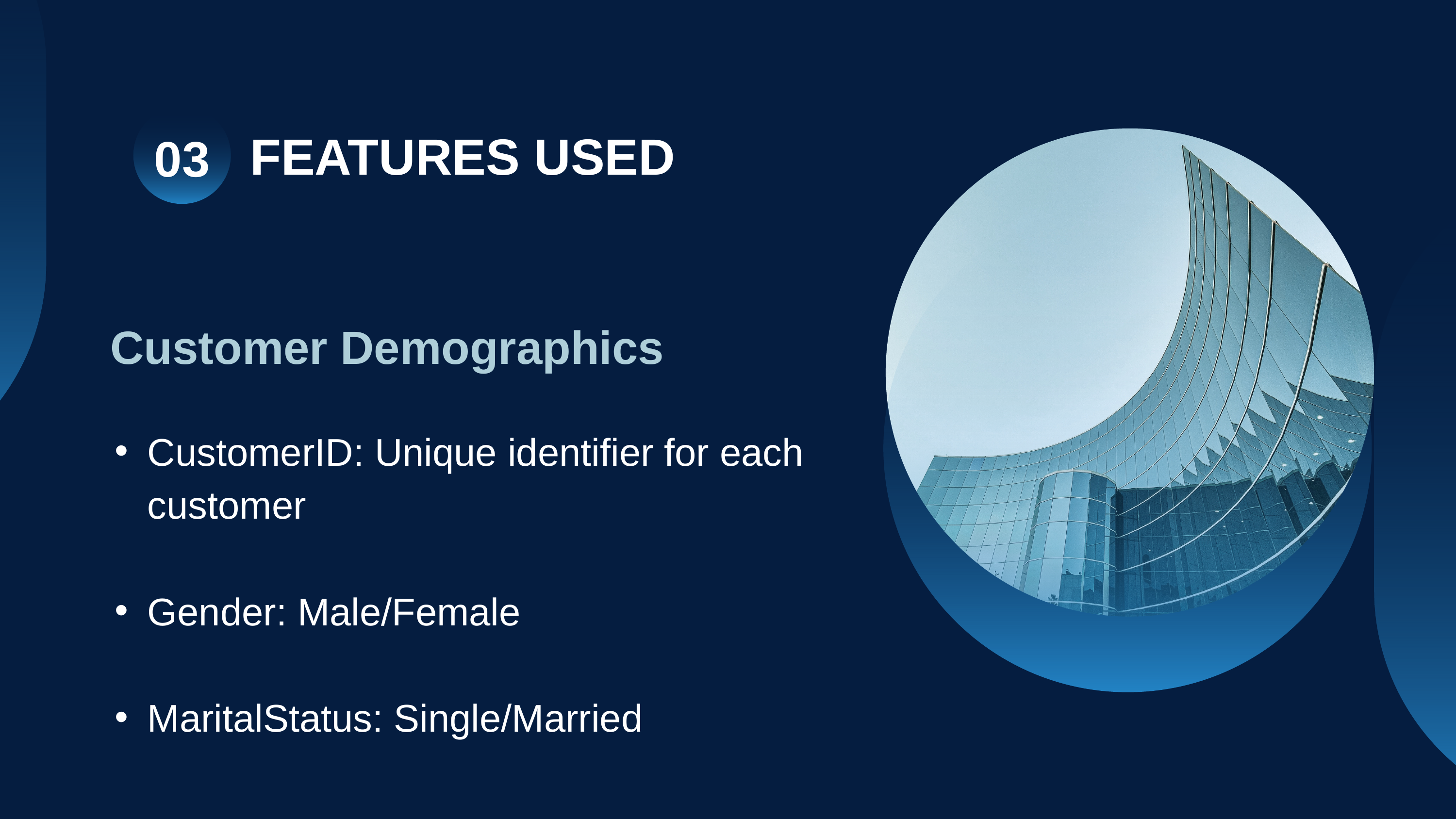

03
FEATURES USED

Customer Demographics

CustomerID: Unique identifier for each customer

Gender: Male/Female

MaritalStatus: Single/Married